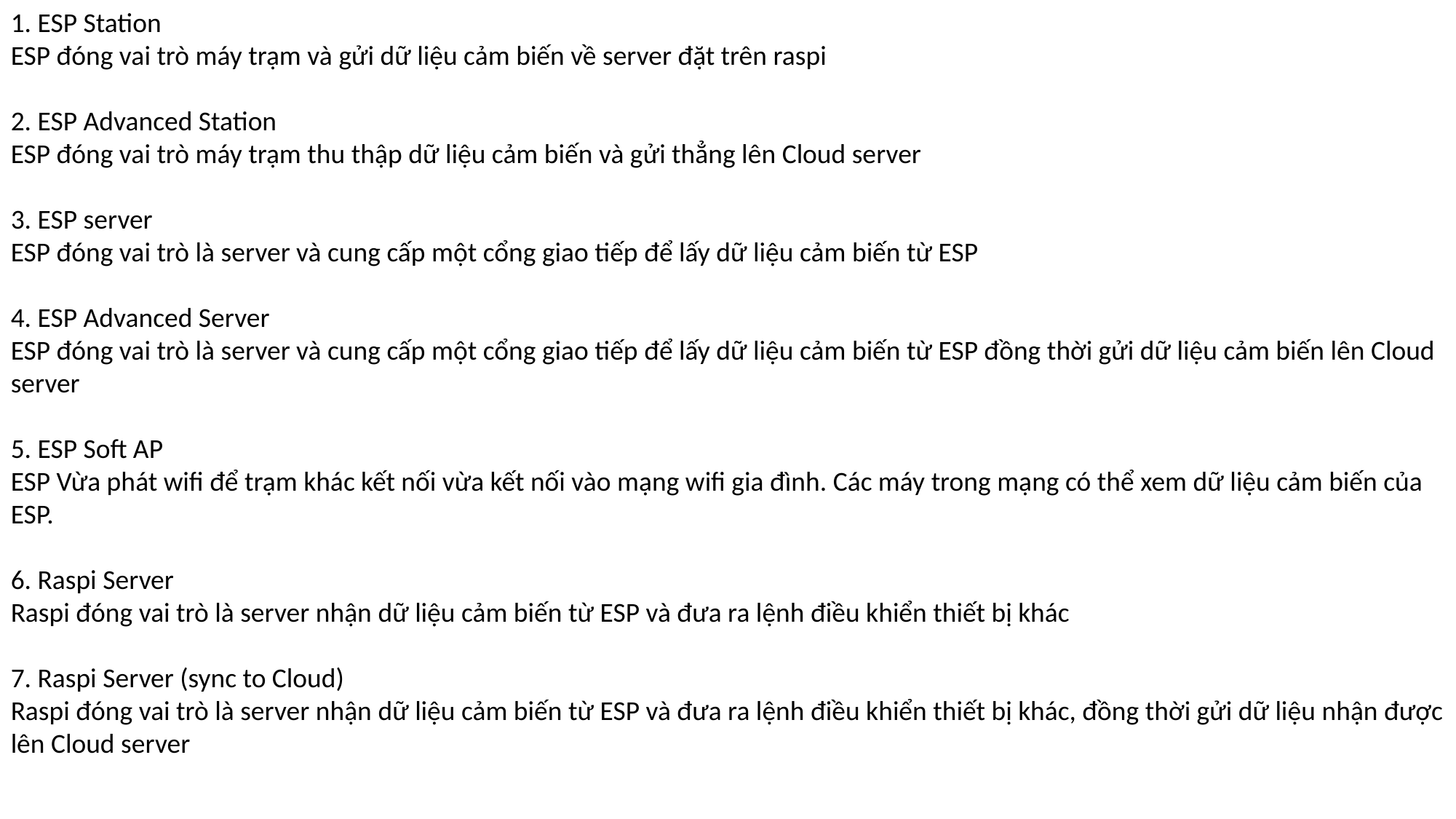

1. ESP Station
ESP đóng vai trò máy trạm và gửi dữ liệu cảm biến về server đặt trên raspi

2. ESP Advanced Station
ESP đóng vai trò máy trạm thu thập dữ liệu cảm biến và gửi thẳng lên Cloud server

3. ESP server
ESP đóng vai trò là server và cung cấp một cổng giao tiếp để lấy dữ liệu cảm biến từ ESP

4. ESP Advanced Server
ESP đóng vai trò là server và cung cấp một cổng giao tiếp để lấy dữ liệu cảm biến từ ESP đồng thời gửi dữ liệu cảm biến lên Cloud server

5. ESP Soft AP
ESP Vừa phát wifi để trạm khác kết nối vừa kết nối vào mạng wifi gia đình. Các máy trong mạng có thể xem dữ liệu cảm biến của ESP.

6. Raspi Server
Raspi đóng vai trò là server nhận dữ liệu cảm biến từ ESP và đưa ra lệnh điều khiển thiết bị khác

7. Raspi Server (sync to Cloud)
Raspi đóng vai trò là server nhận dữ liệu cảm biến từ ESP và đưa ra lệnh điều khiển thiết bị khác, đồng thời gửi dữ liệu nhận được lên Cloud server